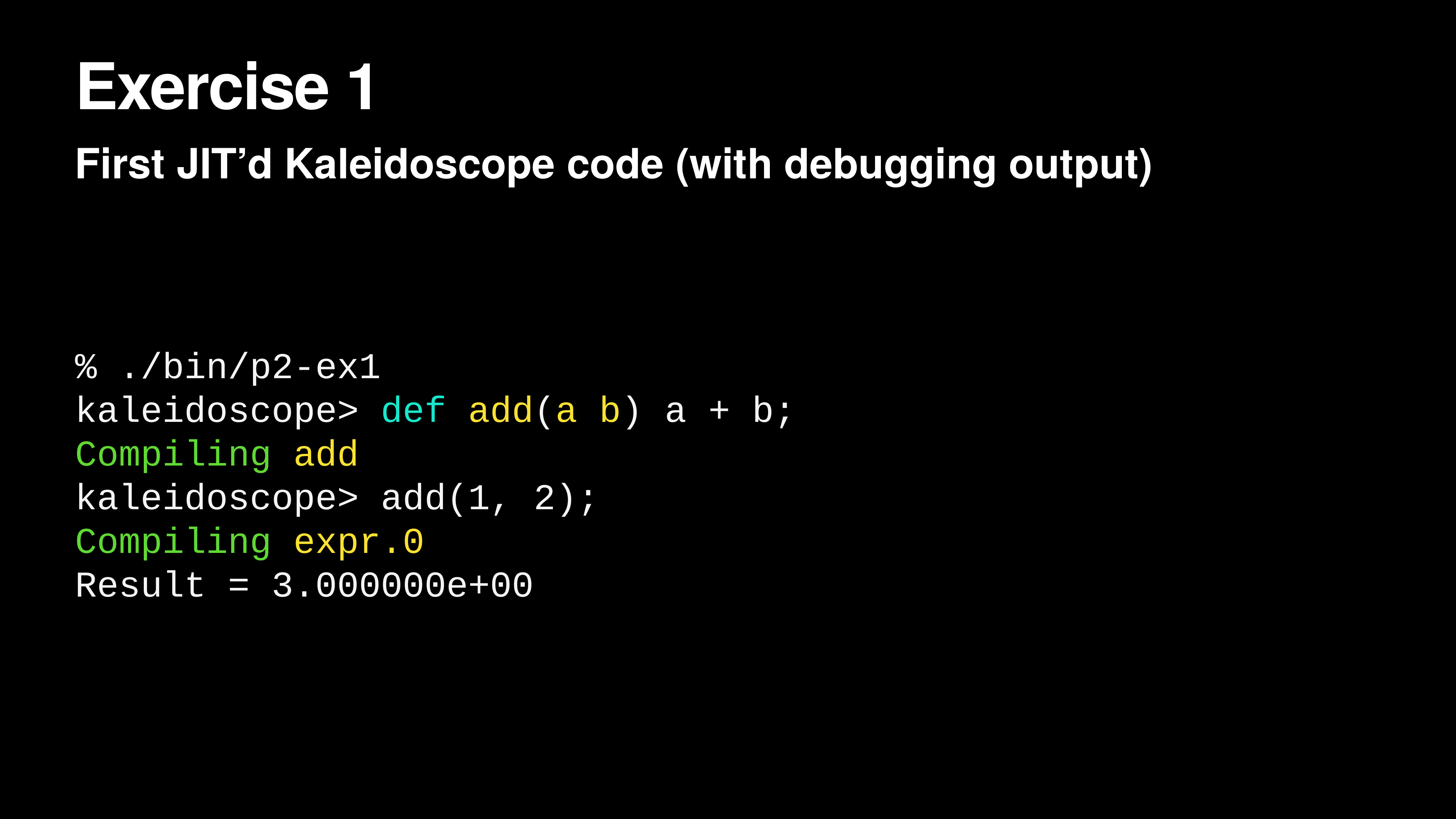

# Exercise 1
First JIT’d Kaleidoscope code (with debugging output)
% ./bin/p2-ex1
kaleidoscope> def add(a b) a + b;
Compiling add
kaleidoscope> add(1, 2);
Compiling expr.0
Result = 3.000000e+00